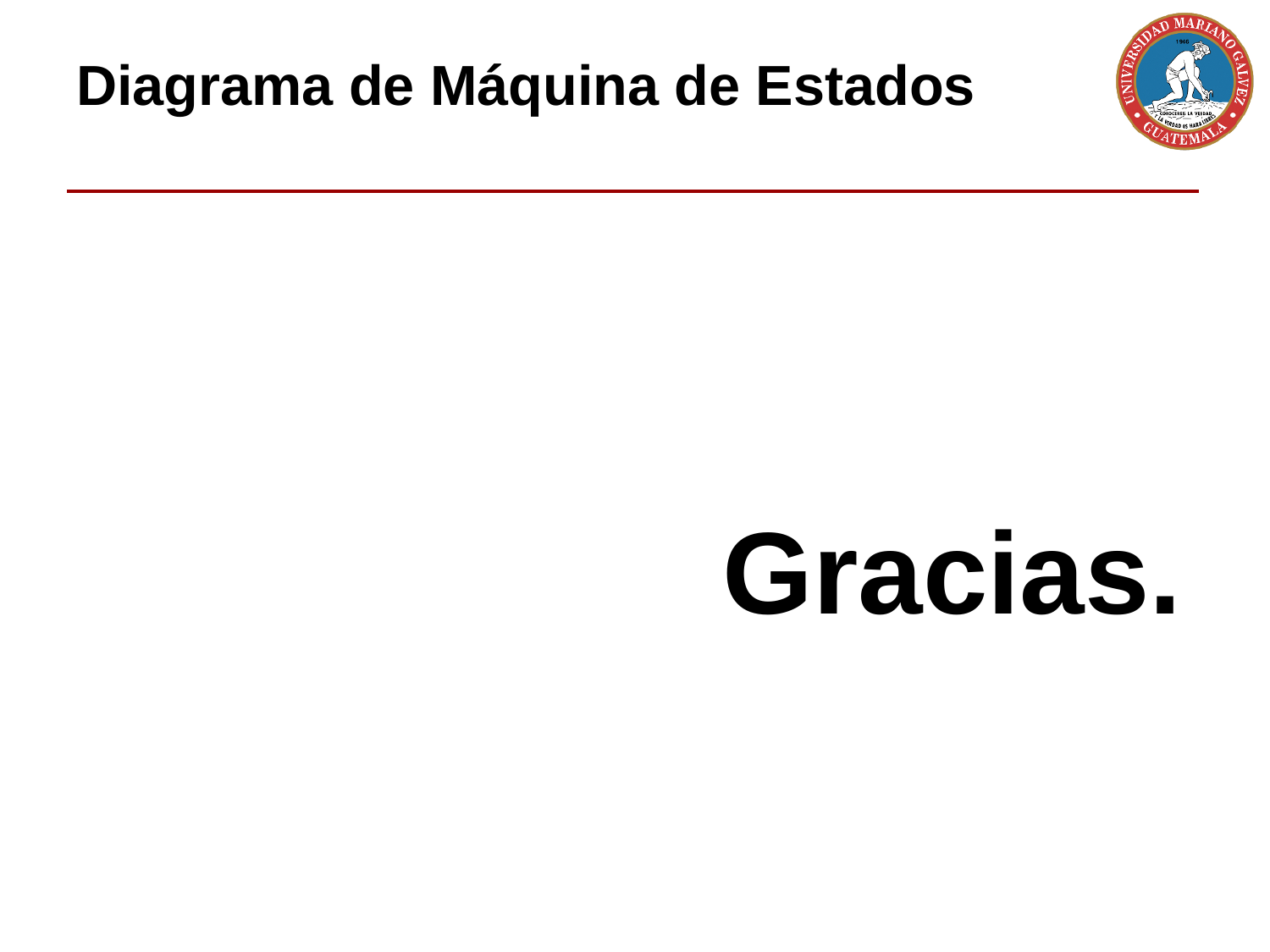

# Diagrama de Máquina de Estados

Gracias.